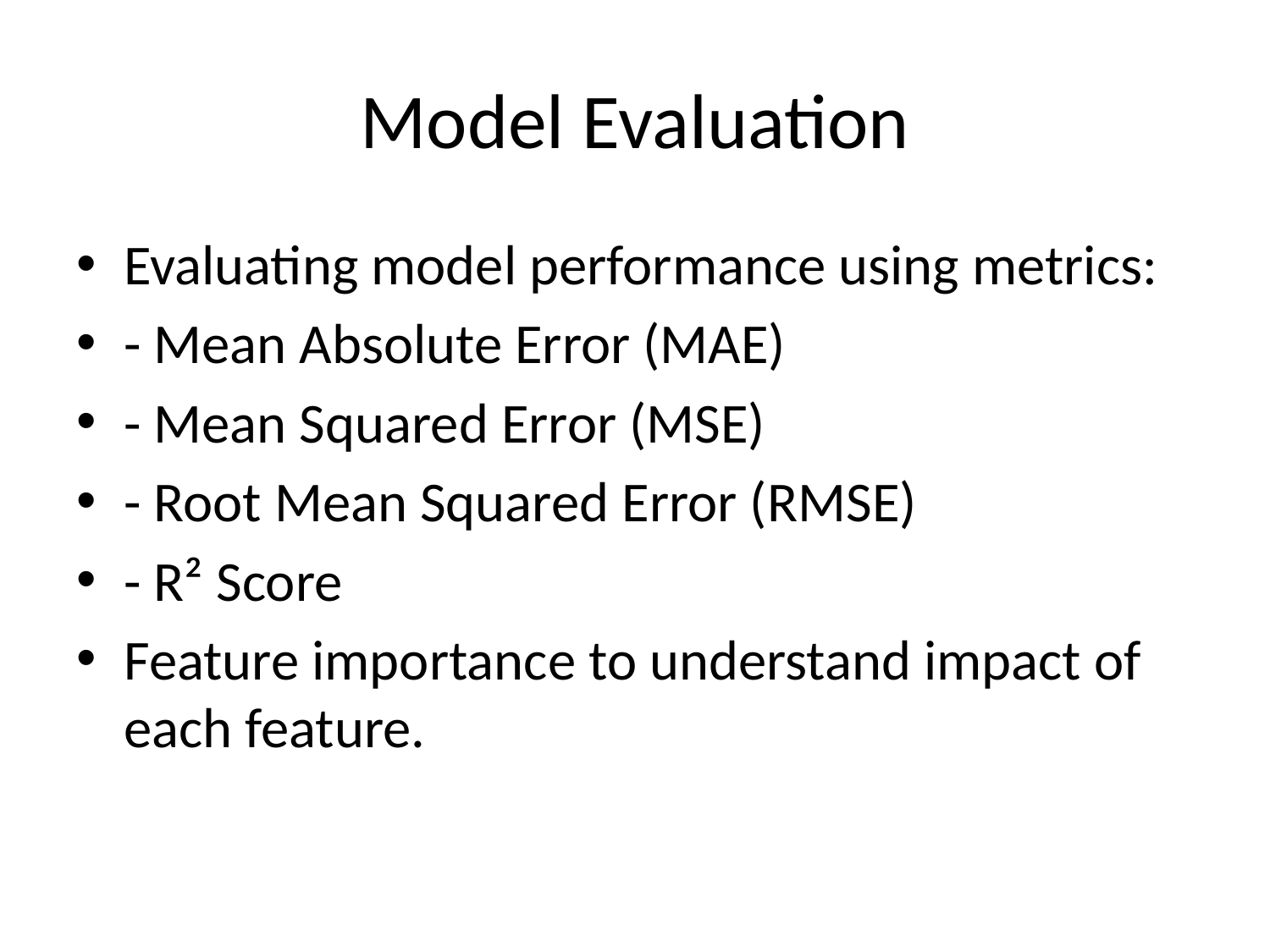

# Model Evaluation
Evaluating model performance using metrics:
- Mean Absolute Error (MAE)
- Mean Squared Error (MSE)
- Root Mean Squared Error (RMSE)
- R² Score
Feature importance to understand impact of each feature.